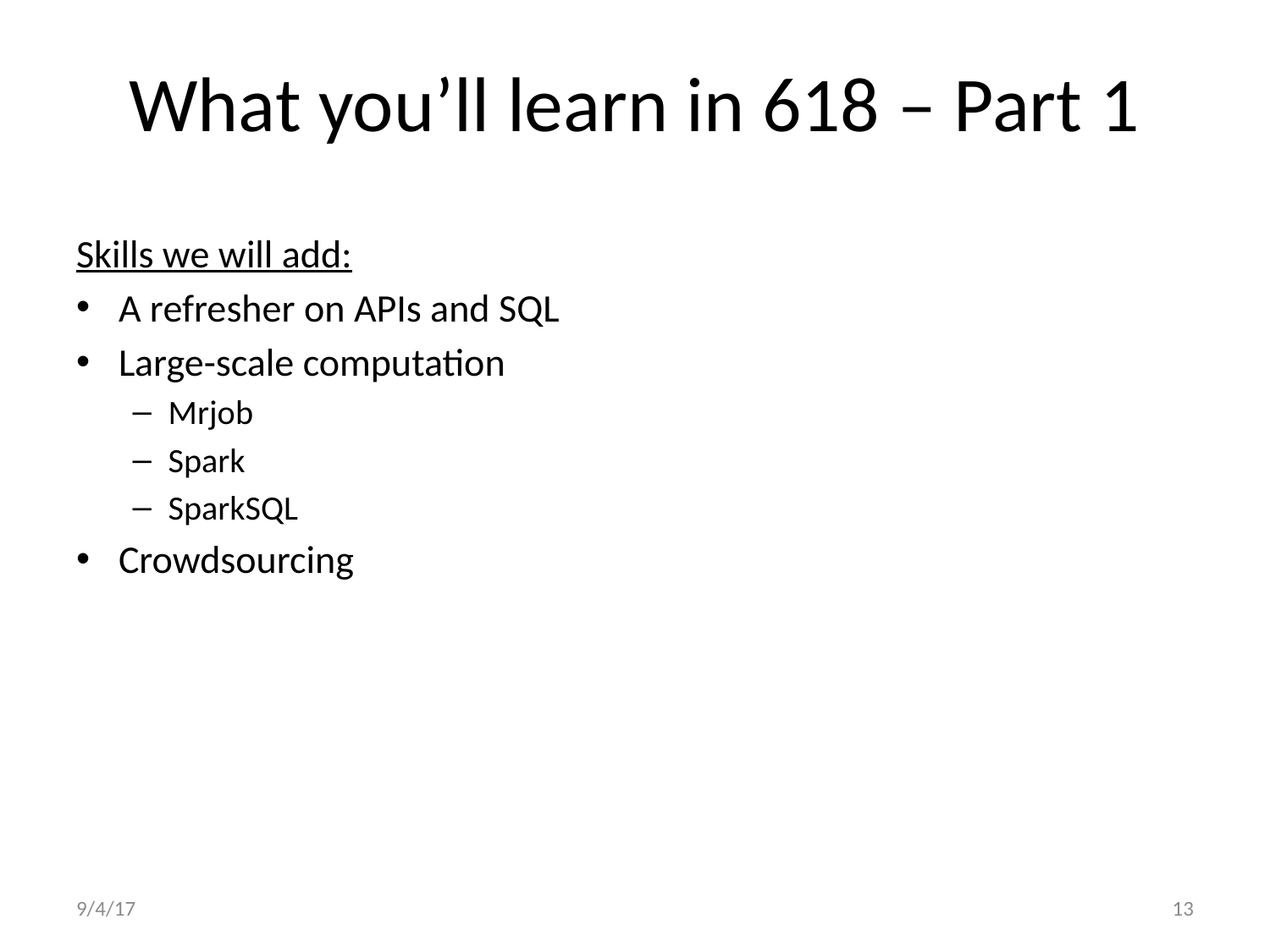

# What you’ll learn in 618 – Part 1
Skills we will add:
A refresher on APIs and SQL
Large-scale computation
Mrjob
Spark
SparkSQL
Crowdsourcing
9/4/17
13